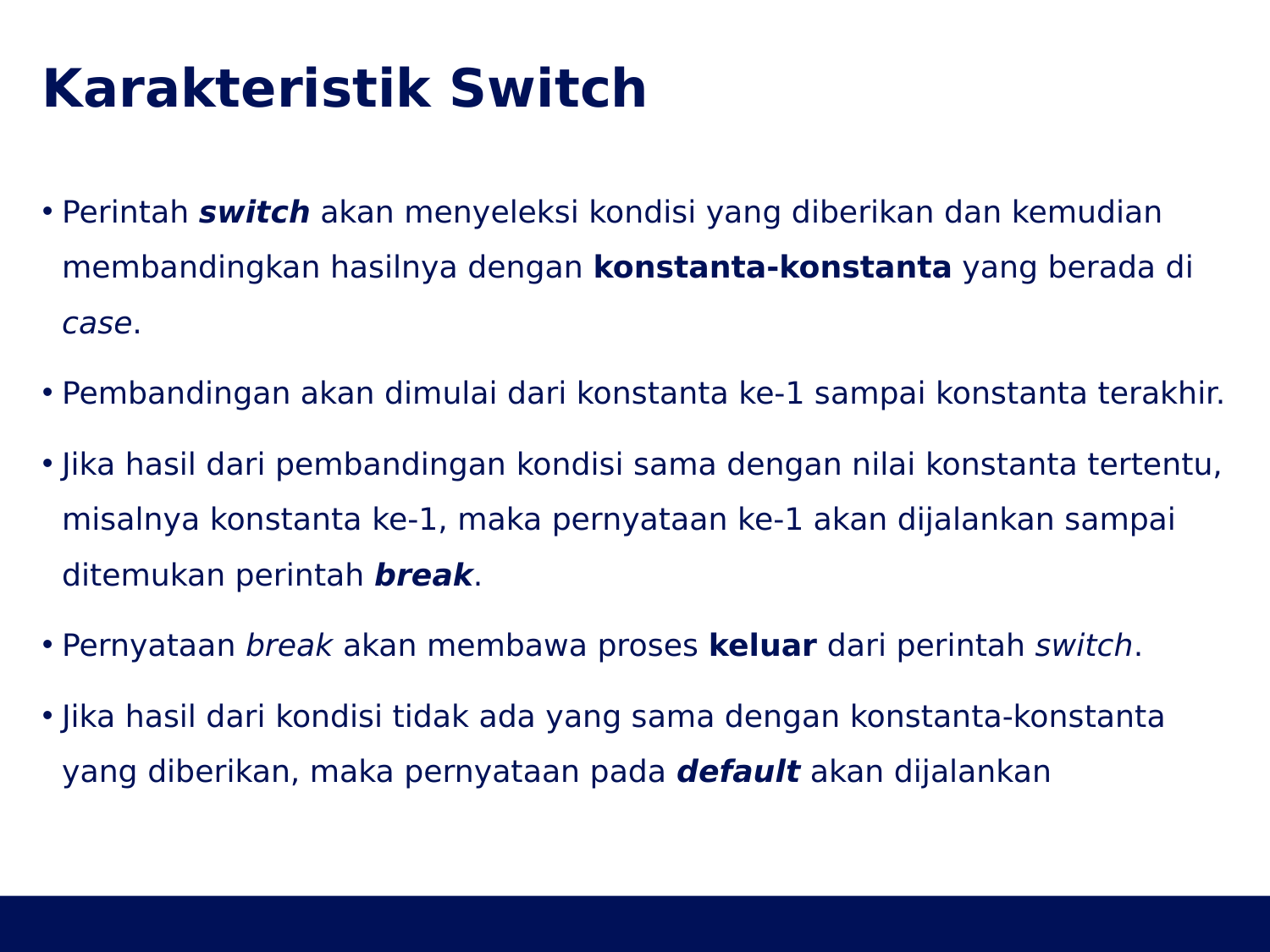

# Karakteristik Switch
Perintah switch akan menyeleksi kondisi yang diberikan dan kemudian membandingkan hasilnya dengan konstanta-konstanta yang berada di case.
Pembandingan akan dimulai dari konstanta ke-1 sampai konstanta terakhir.
Jika hasil dari pembandingan kondisi sama dengan nilai konstanta tertentu, misalnya konstanta ke-1, maka pernyataan ke-1 akan dijalankan sampai ditemukan perintah break.
Pernyataan break akan membawa proses keluar dari perintah switch.
Jika hasil dari kondisi tidak ada yang sama dengan konstanta-konstanta yang diberikan, maka pernyataan pada default akan dijalankan